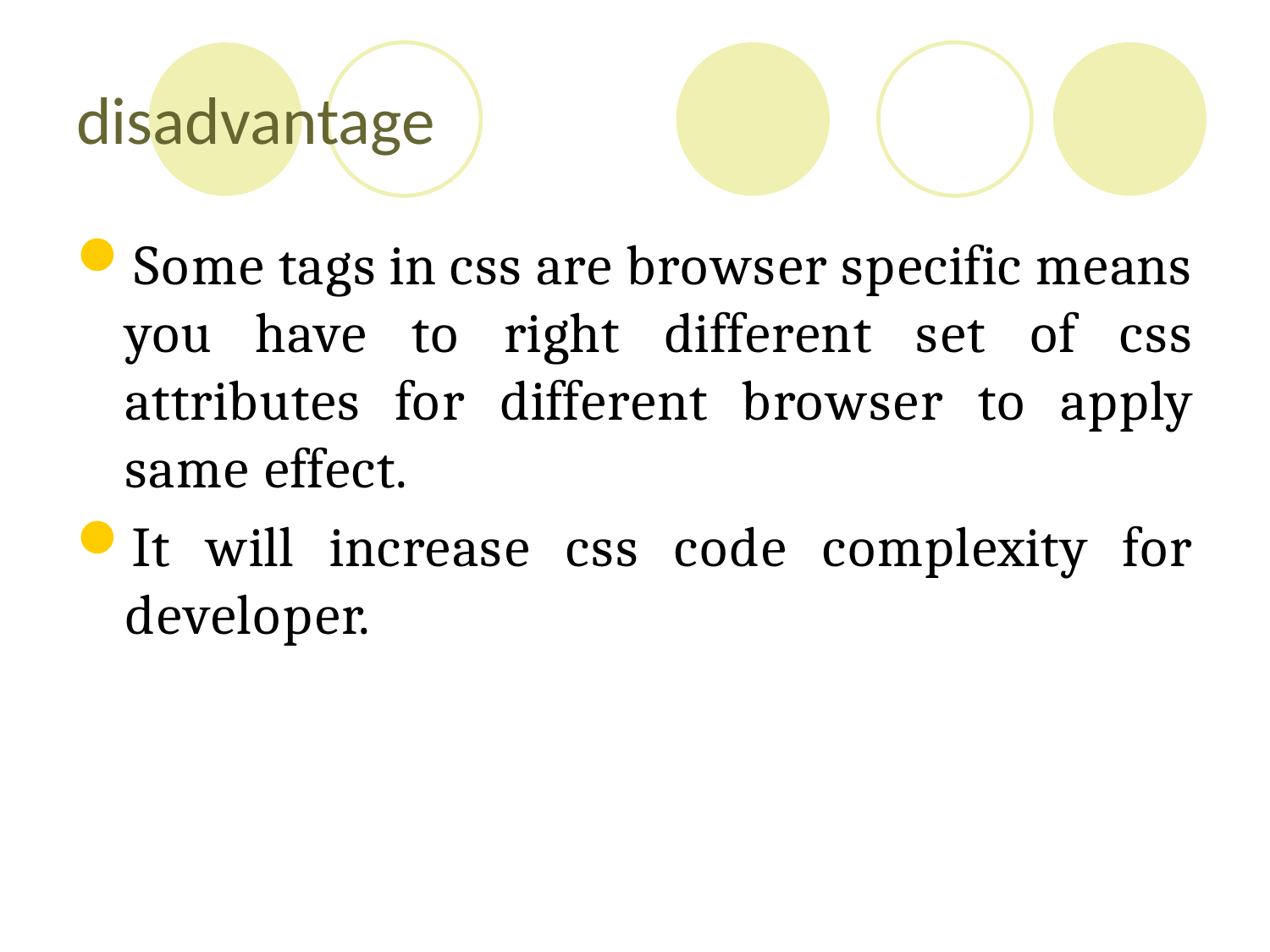

# disadvantage
Some tags in css are browser specific means you have to right different set of css attributes for different browser to apply same effect.
It will increase css code complexity for developer.